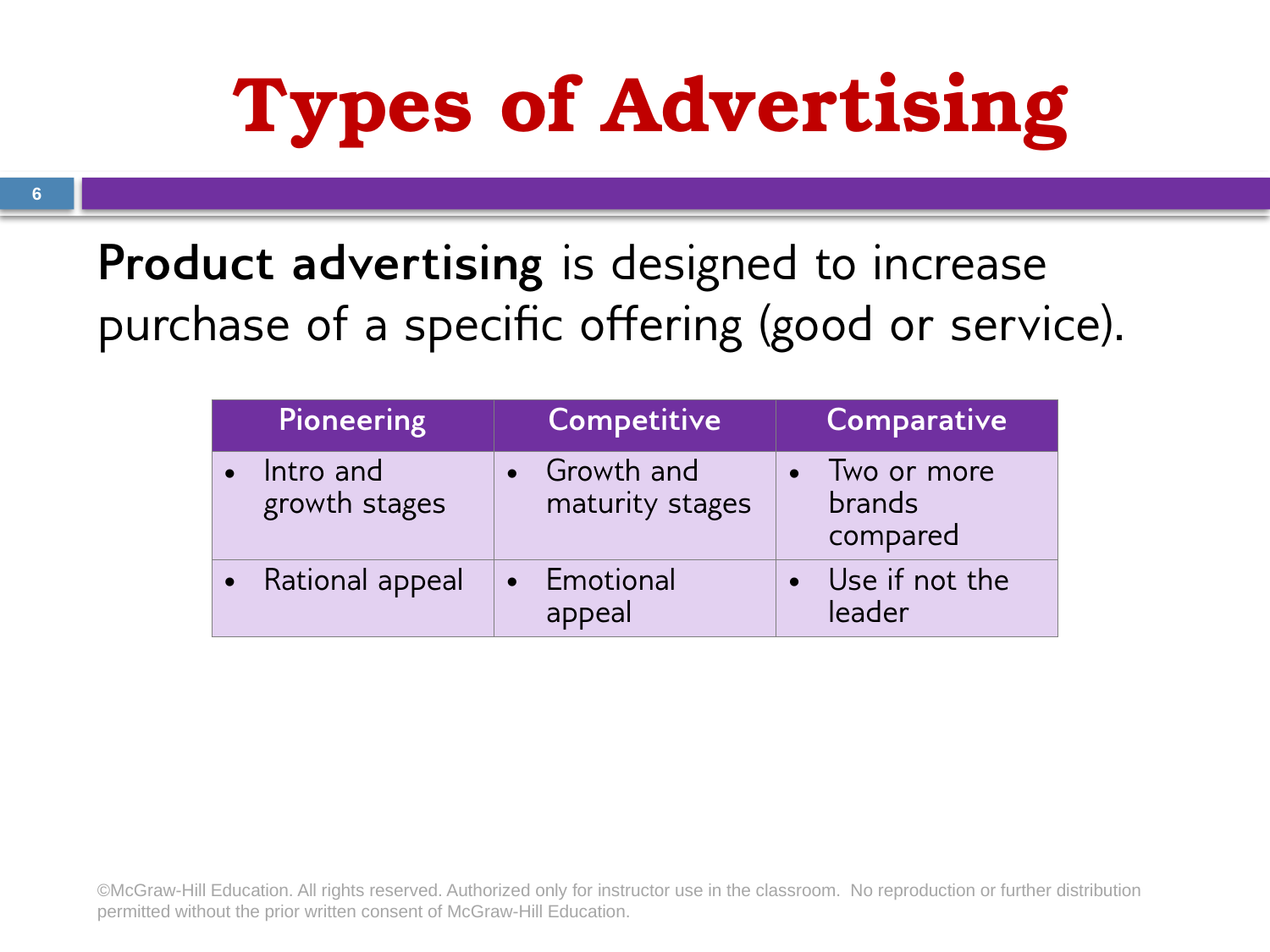

# Types of Advertising
6
Product advertising is designed to increase purchase of a specific offering (good or service).
| Pioneering | Competitive | Comparative |
| --- | --- | --- |
| Intro and growth stages | Growth and maturity stages | Two or more brands compared |
| Rational appeal | Emotional appeal | Use if not the leader |
©McGraw-Hill Education. All rights reserved. Authorized only for instructor use in the classroom.  No reproduction or further distribution permitted without the prior written consent of McGraw-Hill Education.